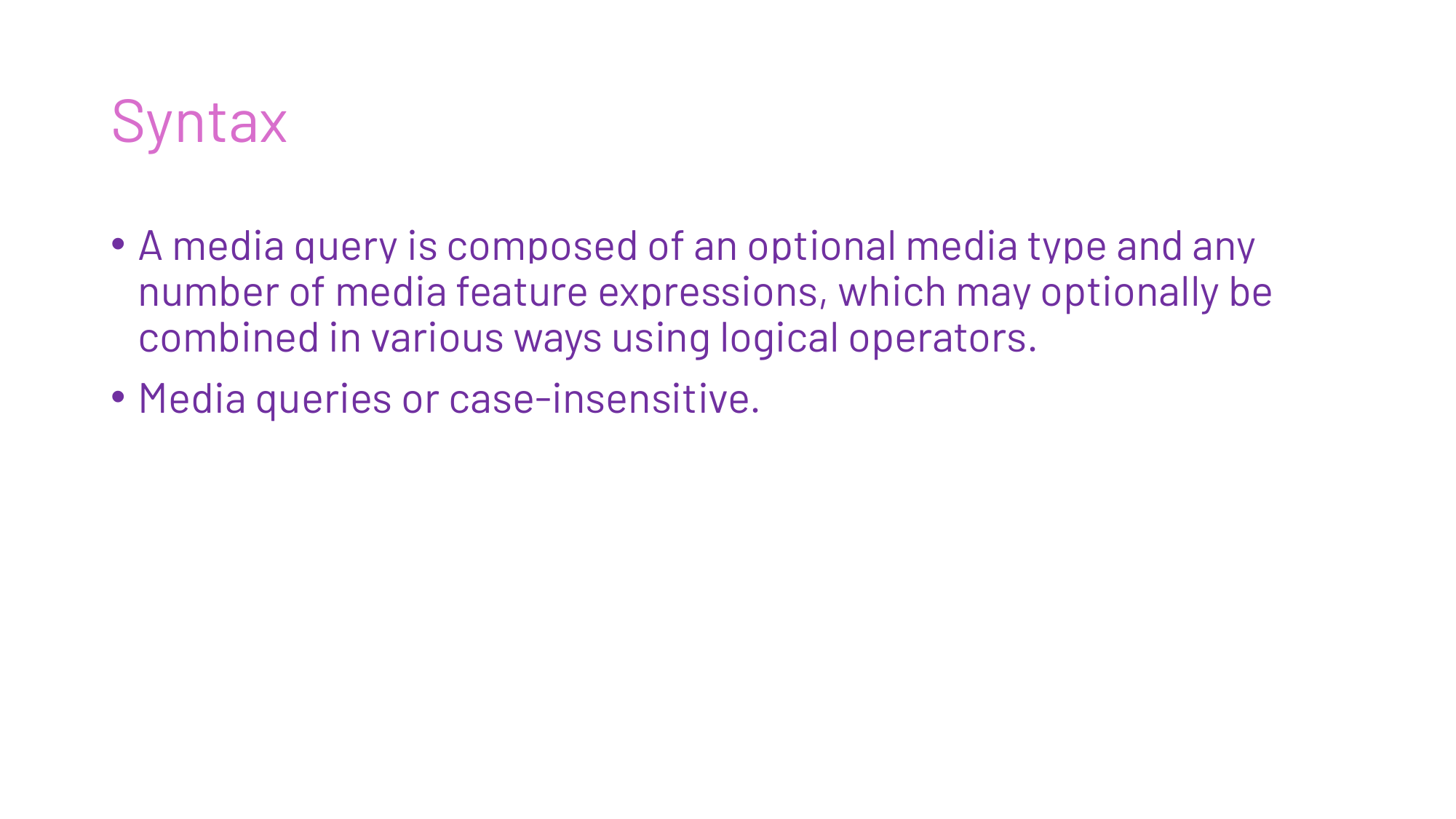

# Syntax
A media query is composed of an optional media type and any number of media feature expressions, which may optionally be combined in various ways using logical operators.
Media queries or case-insensitive.